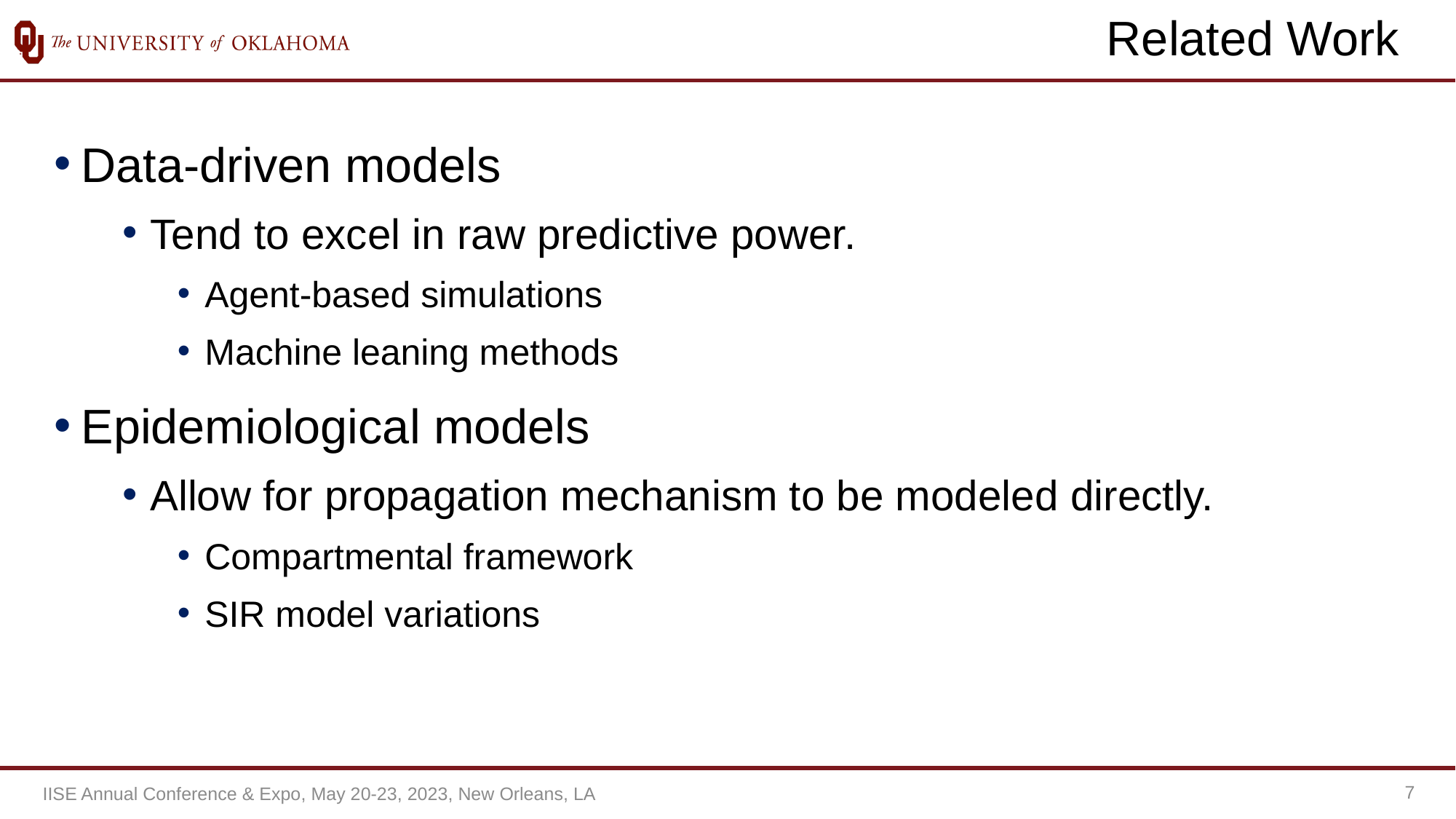

Related Work
Data-driven models
Tend to excel in raw predictive power.
Agent-based simulations
Machine leaning methods
Epidemiological models
Allow for propagation mechanism to be modeled directly.
Compartmental framework
SIR model variations

7
IISE Annual Conference & Expo, May 20-23, 2023, New Orleans, LA